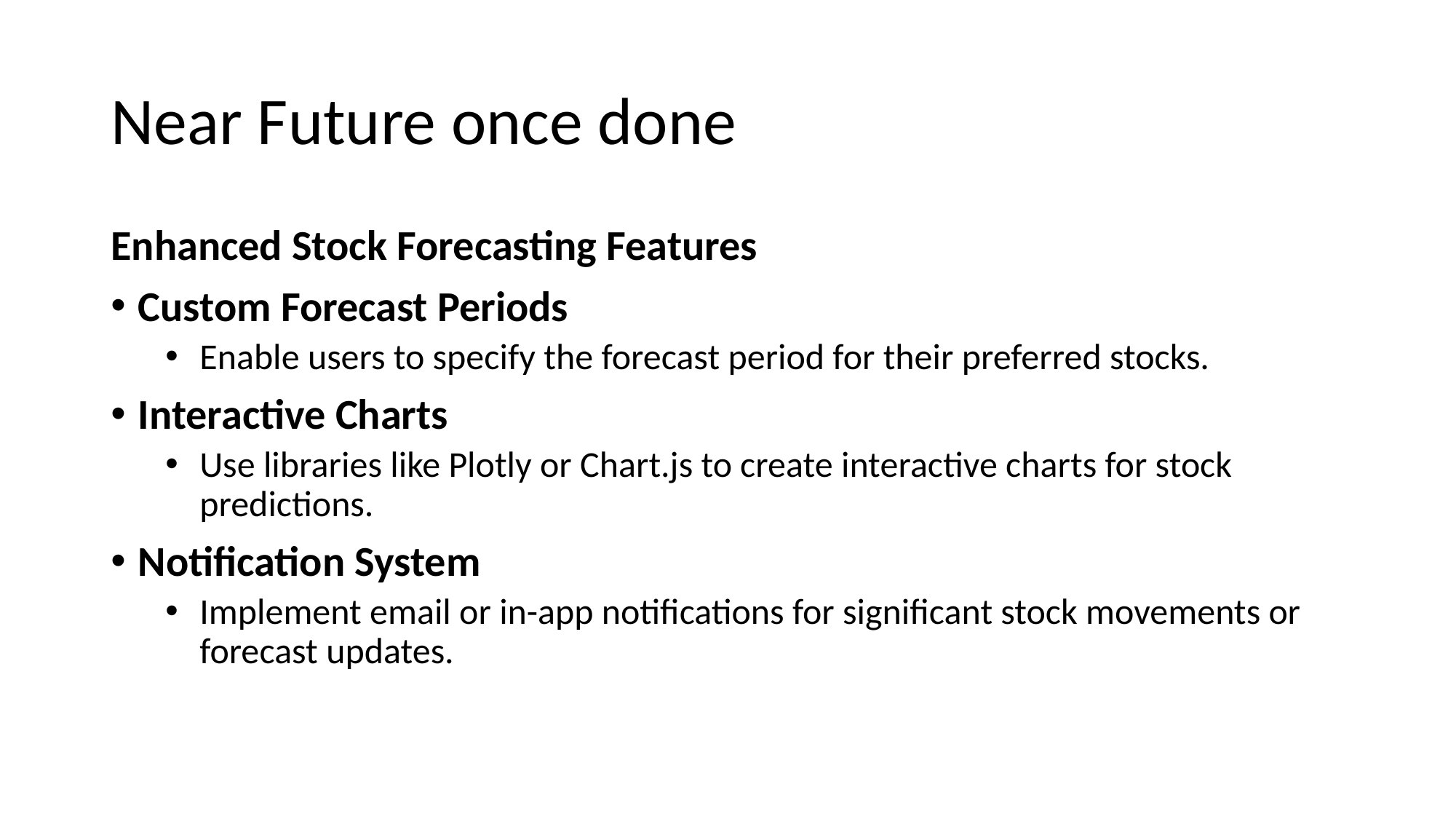

# Near Future once done
Enhanced Stock Forecasting Features
Custom Forecast Periods
Enable users to specify the forecast period for their preferred stocks.
Interactive Charts
Use libraries like Plotly or Chart.js to create interactive charts for stock predictions.
Notification System
Implement email or in-app notifications for significant stock movements or forecast updates.